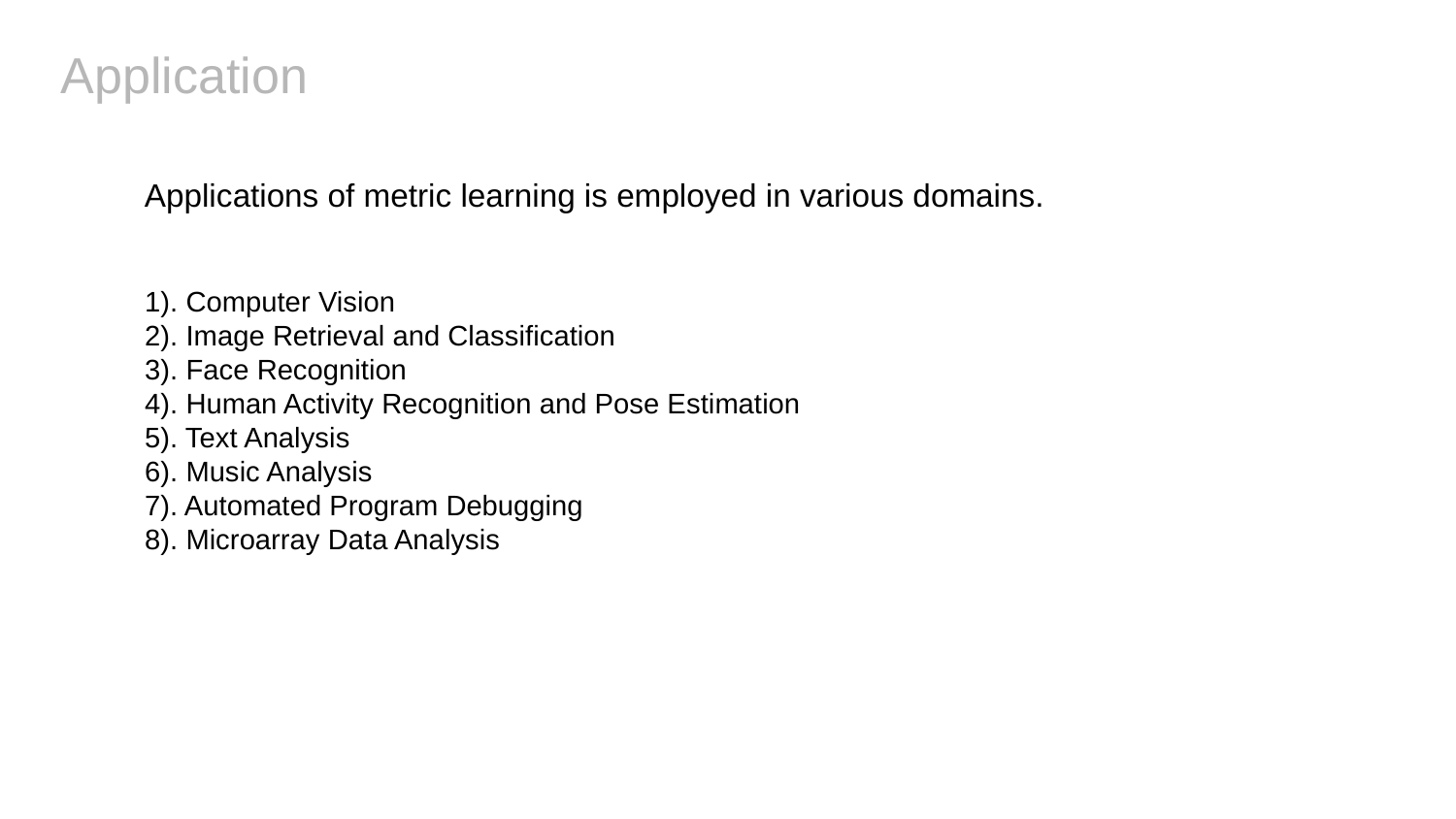

# Application
Applications of metric learning is employed in various domains.
1). Computer Vision
2). Image Retrieval and Classification
3). Face Recognition
4). Human Activity Recognition and Pose Estimation
5). Text Analysis
6). Music Analysis
7). Automated Program Debugging
8). Microarray Data Analysis